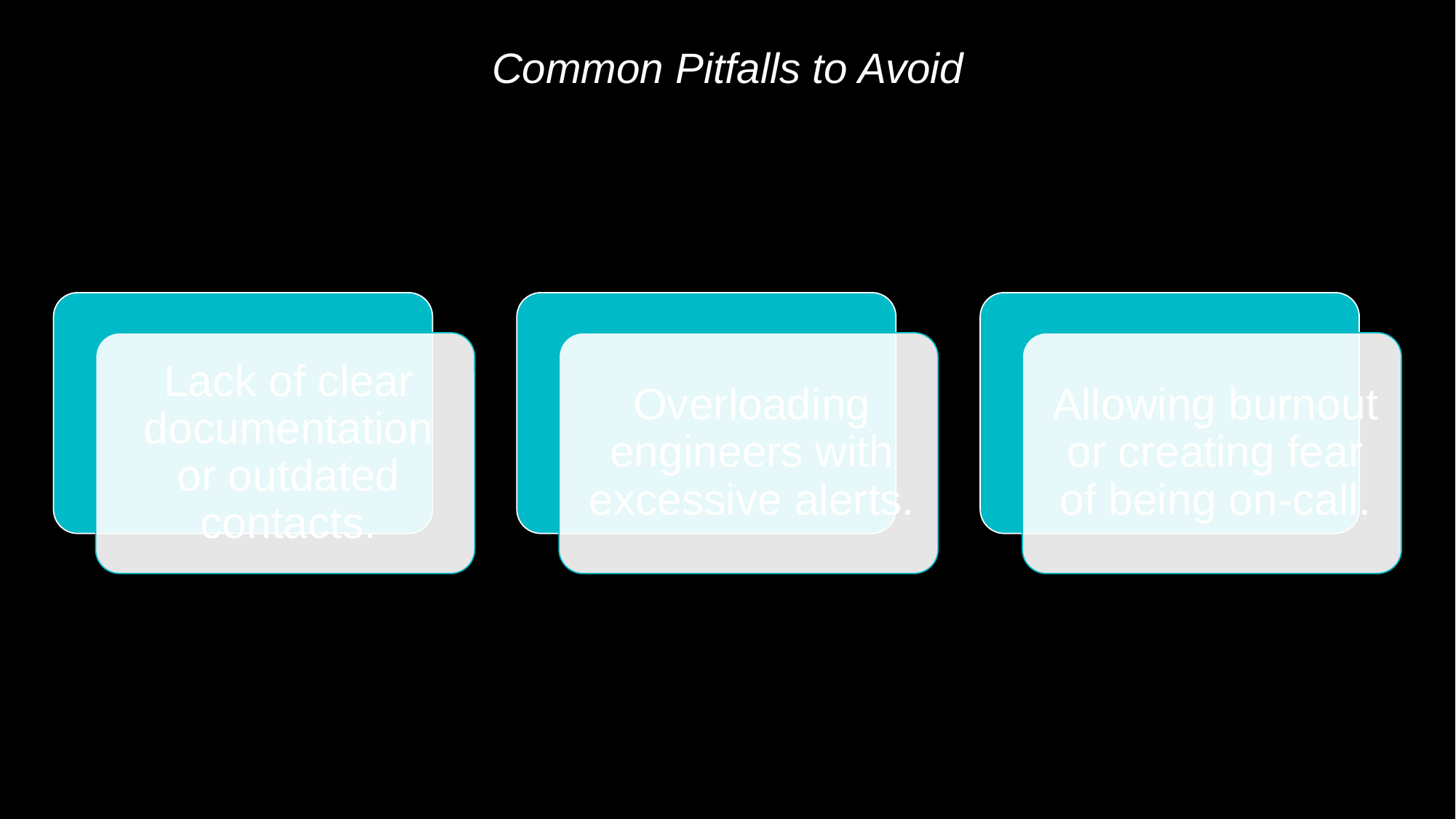

# Common Pitfalls to Avoid
Lack of clear documentation or outdated contacts.
Overloading engineers with excessive alerts.
Allowing burnout or creating fear of being on-call.